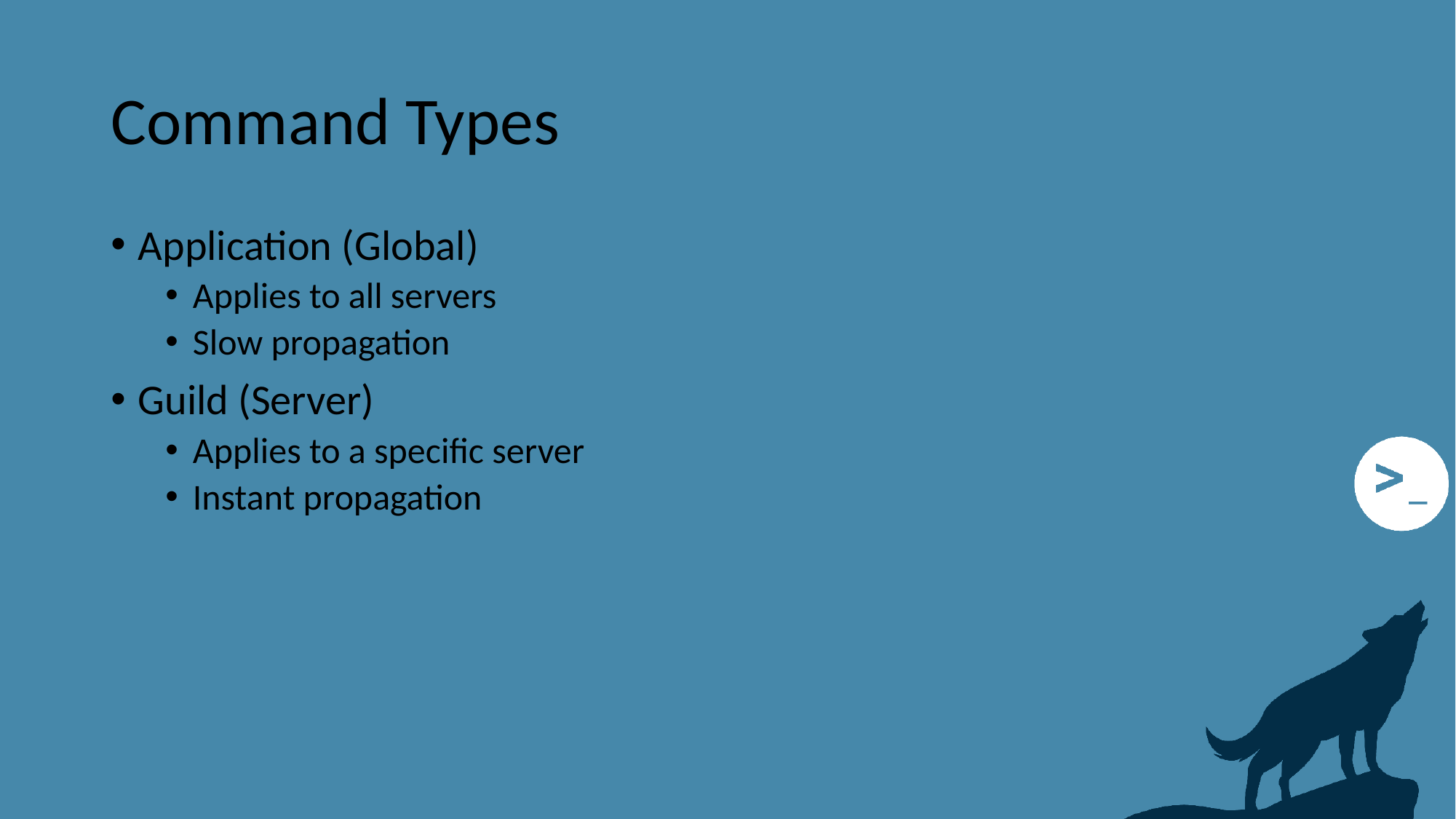

# Command Types
Application (Global)
Applies to all servers
Slow propagation
Guild (Server)
Applies to a specific server
Instant propagation